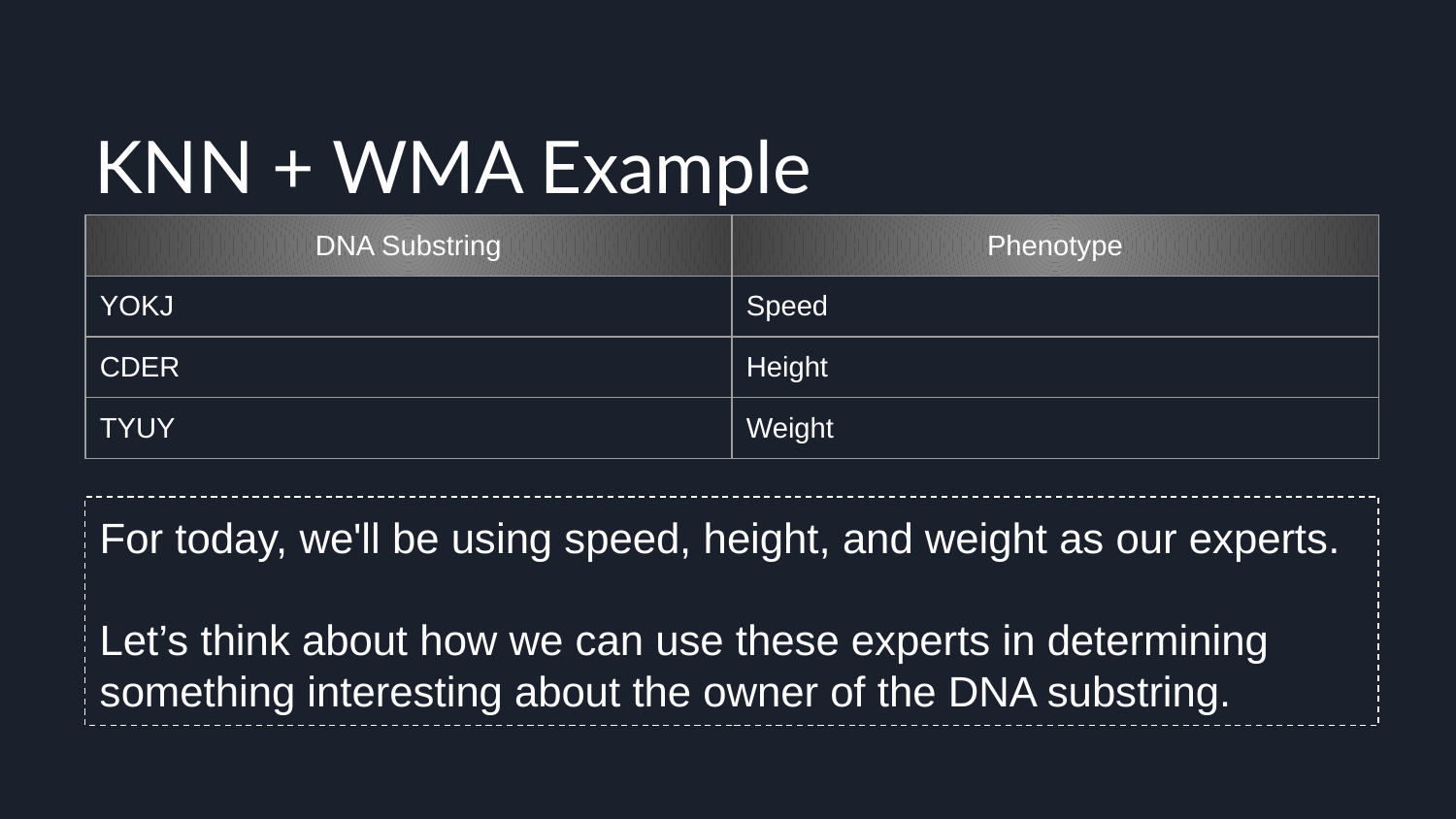

KNN + WMA Example

Selling your idea
| DNA Substring | Phenotype |
| --- | --- |
| YOKJ | Speed |
| CDER | Height |
| TYUY | Weight |
For today, we'll be using speed, height, and weight as our experts.

Let’s think about how we can use these experts in determining something interesting about the owner of the DNA substring.